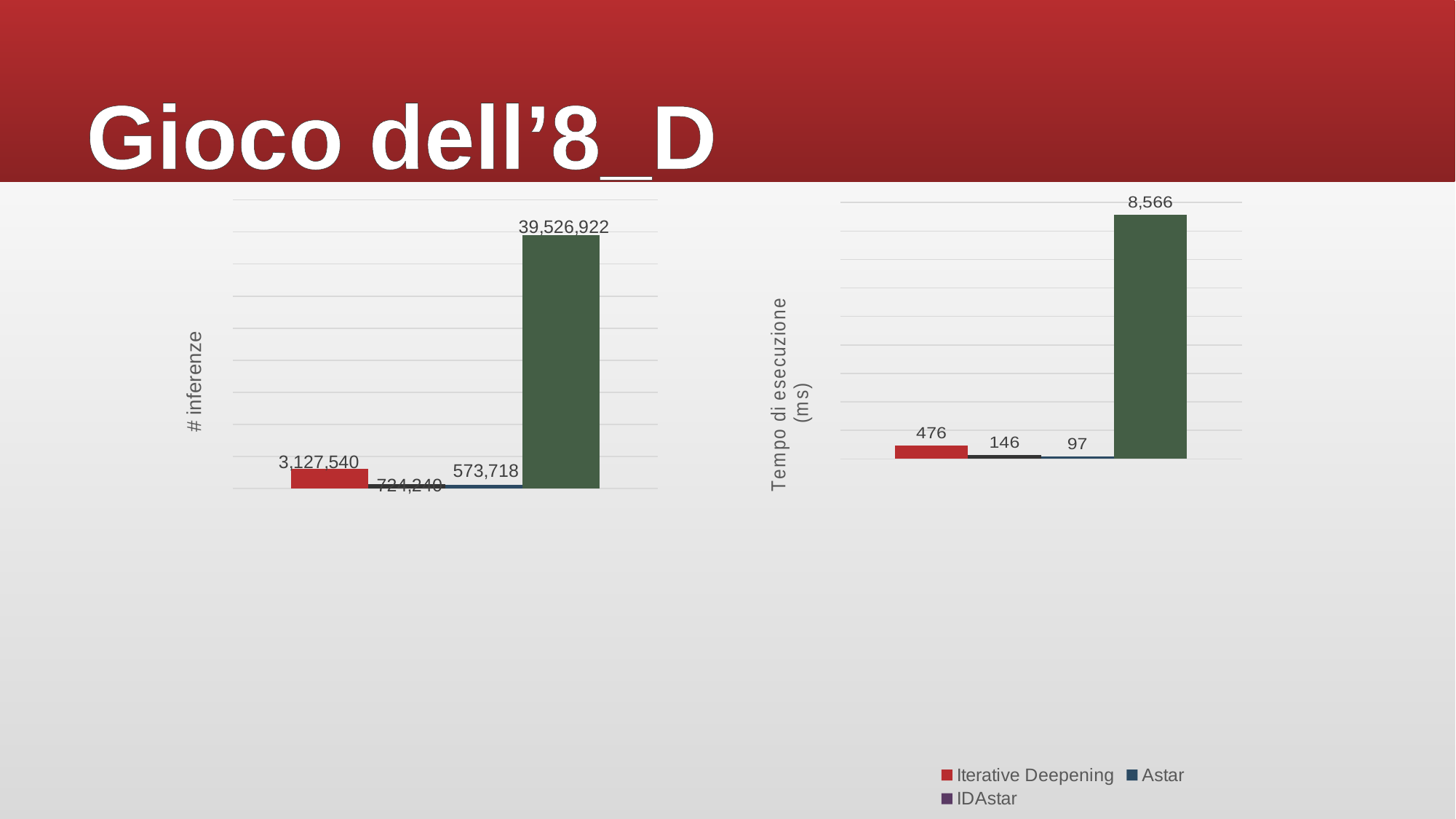

Gioco dell’8_D

### Chart

| Category | Iterative Deepening | Astar | IDAstar | LambAstar |
|---|---|---|---|---|
| Tempo d'esecuzione (s) | 476.0 | 146.0 | 97.0 | 8566.0 |

### Chart

| Category | Iterative Deepening | Astar | IDAstar | LambAstar |
|---|---|---|---|---|
| N°inferenze interprete | 3127540.0 | 724240.0 | 573718.0 | 39526922.0 |

### Chart

| Category | Iterative Deepening | Astar | IDAstar |
|---|---|---|---|
| N° stati espansi | None | None | None |